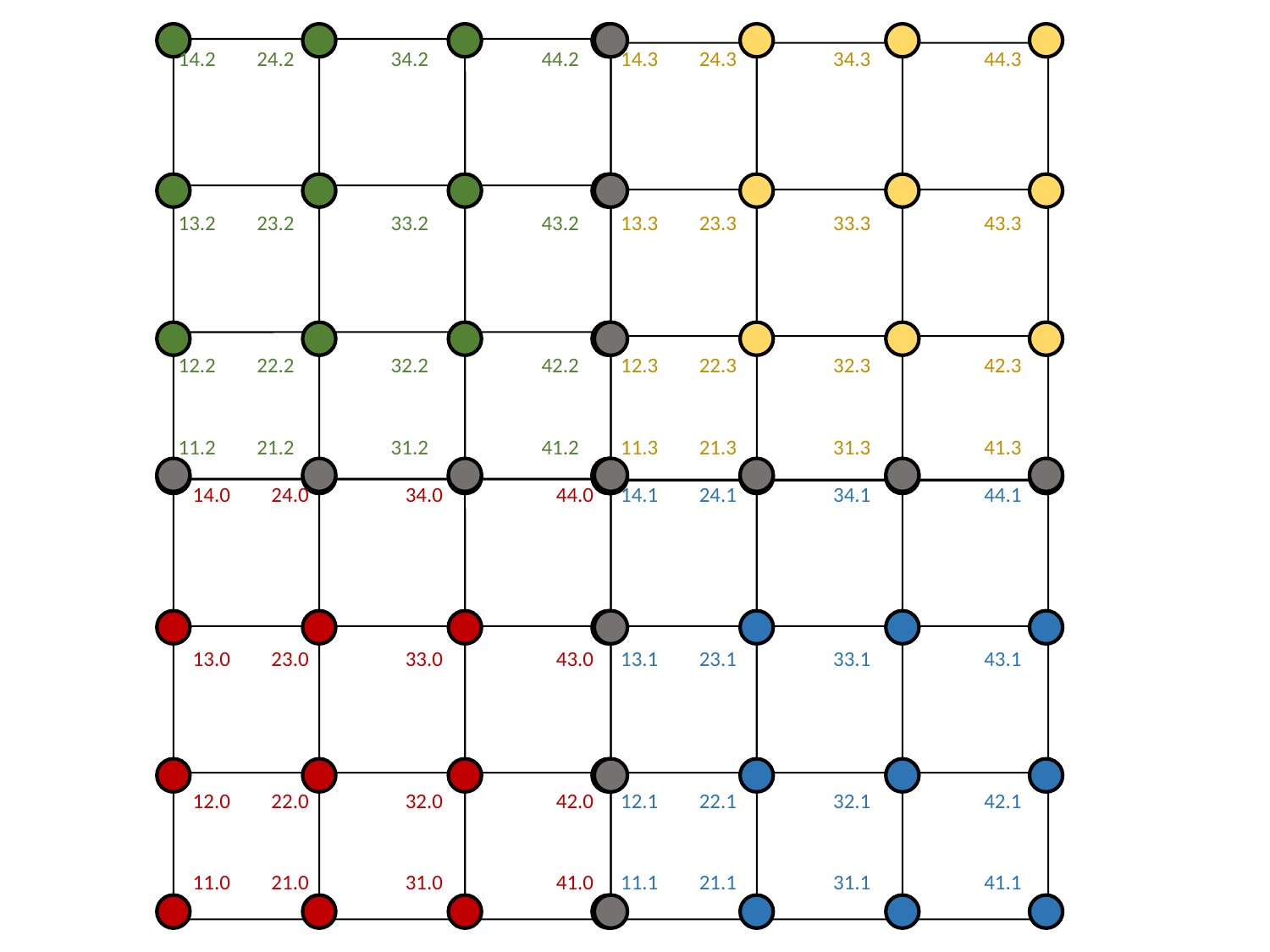

14.2
24.2
34.2
44.2
14.3
24.3
34.3
44.3

13.2
23.2
33.2
43.2
13.3
23.3
33.3
43.3

12.2
22.2
32.2
42.2
12.3
22.3
32.3
42.3
11.2
21.2
31.2
41.2
11.3
21.3
31.3
41.3

14.0
24.0
34.0
44.0
14.1
24.1
34.1
44.1

13.0
23.0
33.0
43.0
13.1
23.1
33.1
43.1

12.0
22.0
32.0
42.0
12.1
22.1
32.1
42.1
11.0
21.0
31.0
41.0
11.1
21.1
31.1
41.1